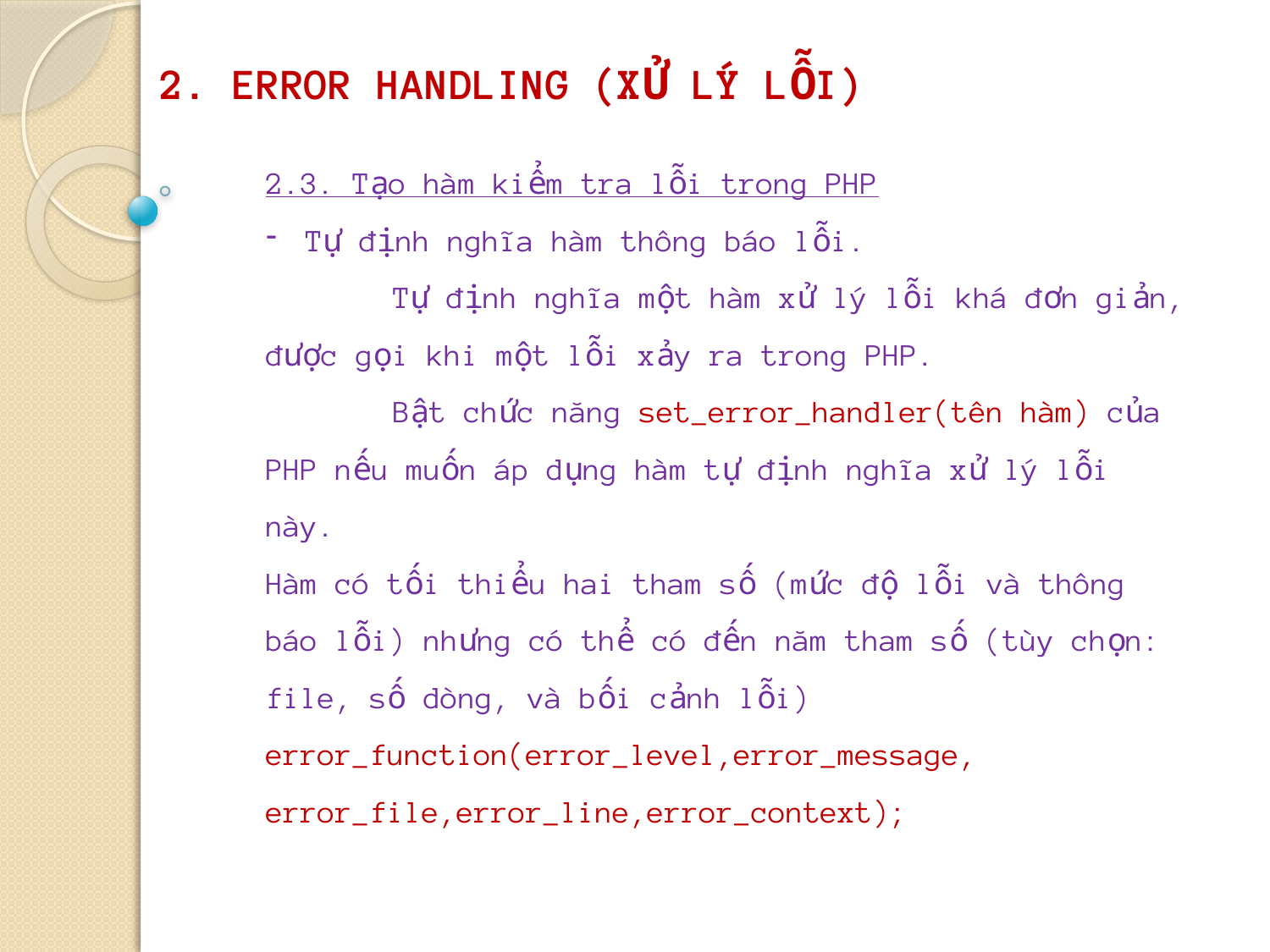

# 2. ERROR HANDLING (XỬ LÝ LỖI)
2.3. Tạo hàm kiểm tra lỗi trong PHP
Tự định nghĩa hàm thông báo lỗi.
	Tự định nghĩa một hàm xử lý lỗi khá đơn giản, được gọi khi một lỗi xảy ra trong PHP.
	Bật chức năng set_error_handler(tên hàm) của PHP nếu muốn áp dụng hàm tự định nghĩa xử lý lỗi này.
Hàm có tối thiểu hai tham số (mức độ lỗi và thông báo lỗi) nhưng có thể có đến năm tham số (tùy chọn: file, số dòng, và bối cảnh lỗi)
error_function(error_level,error_message, error_file,error_line,error_context);